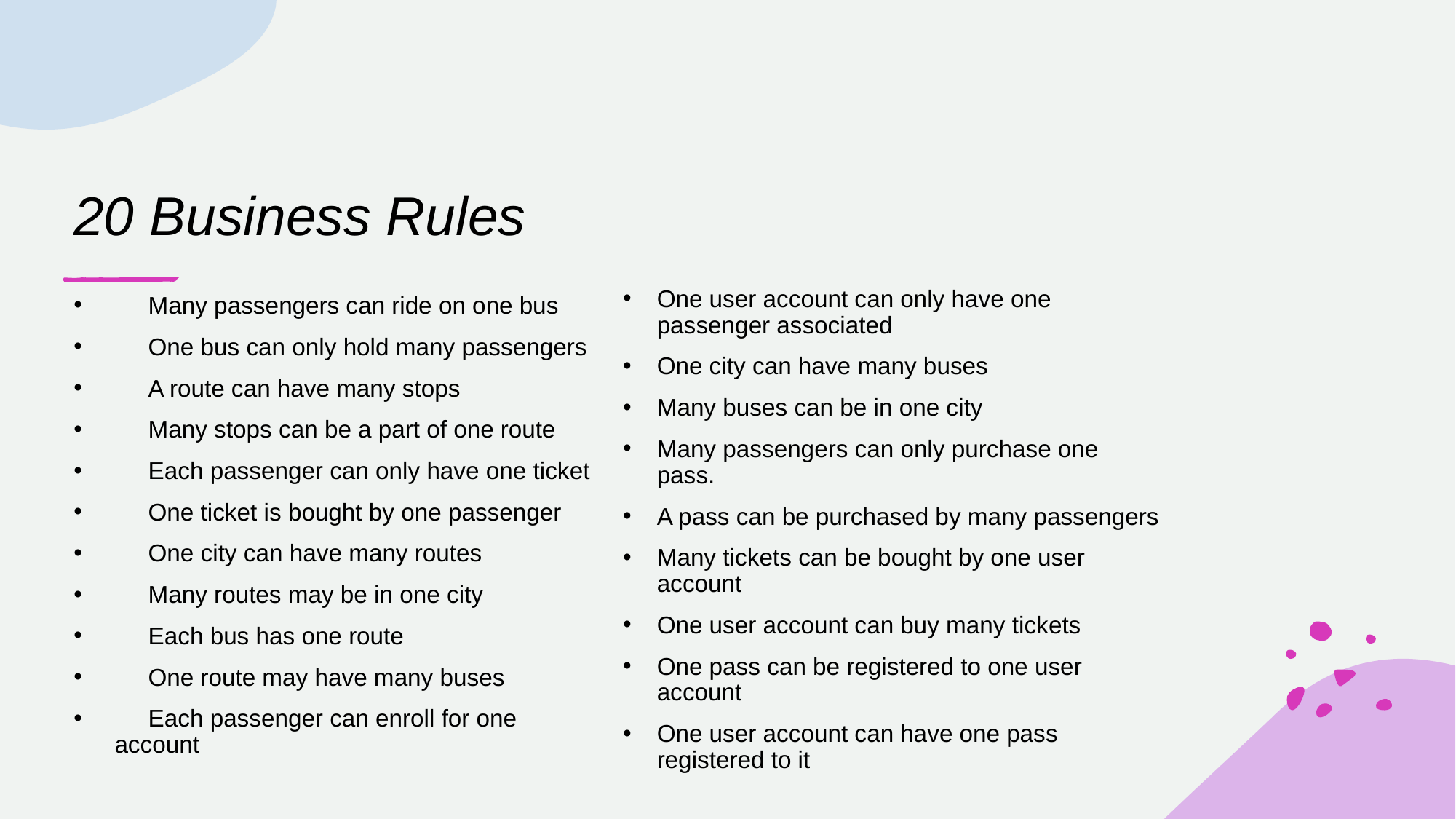

# 20 Business Rules
One user account can only have one passenger associated
One city can have many buses
Many buses can be in one city
Many passengers can only purchase one pass.
A pass can be purchased by many passengers
Many tickets can be bought by one user account
One user account can buy many tickets
One pass can be registered to one user account
One user account can have one pass registered to it

     Many passengers can ride on one bus
     One bus can only hold many passengers
     A route can have many stops
     Many stops can be a part of one route
     Each passenger can only have one ticket
     One ticket is bought by one passenger
     One city can have many routes
     Many routes may be in one city
     Each bus has one route
     One route may have many buses
     Each passenger can enroll for one account